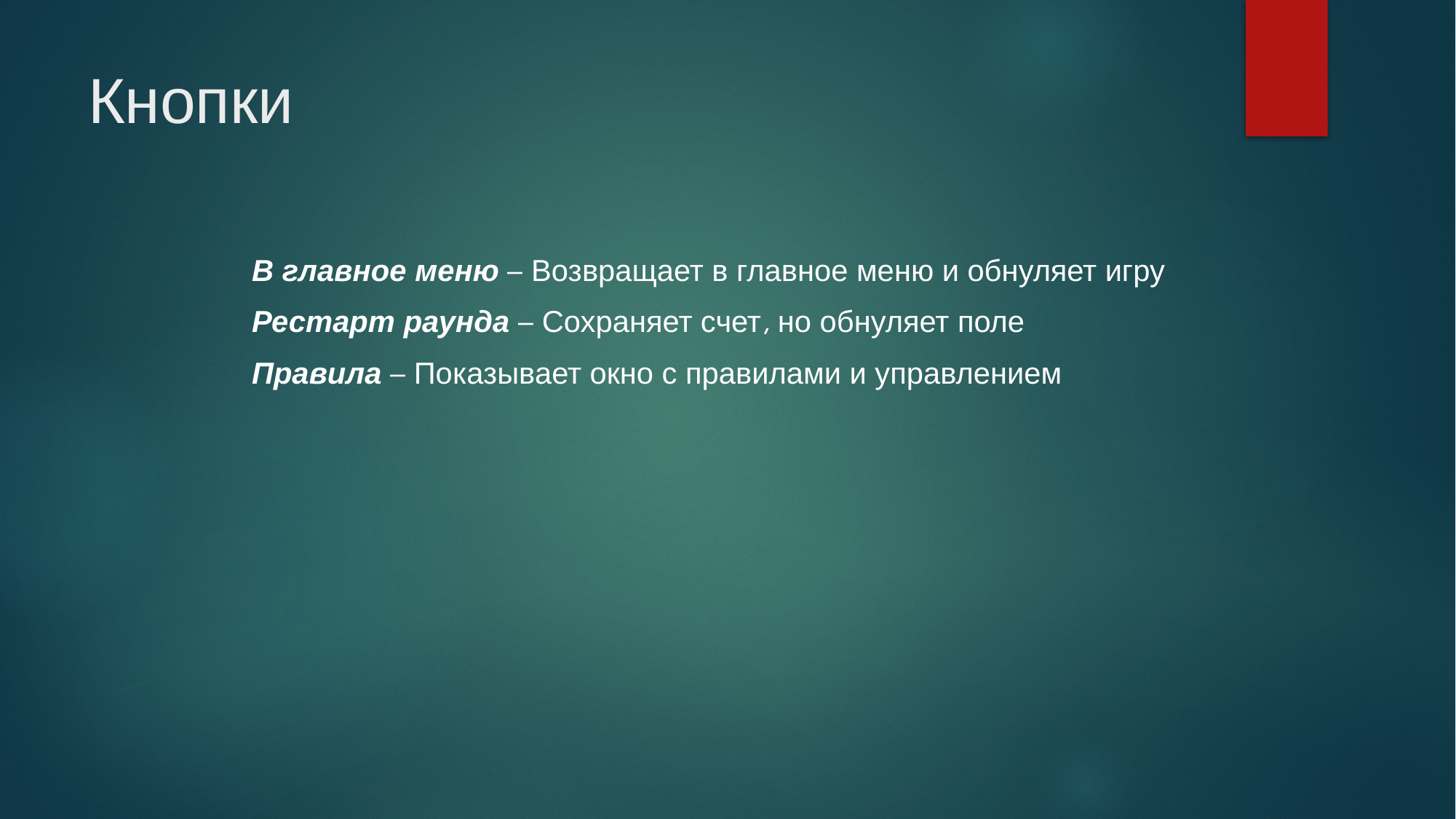

# Кнопки
	В главное меню – Возвращает в главное меню и обнуляет игру
	Рестарт раунда – Сохраняет счет, но обнуляет поле
	Правила – Показывает окно с правилами и управлением